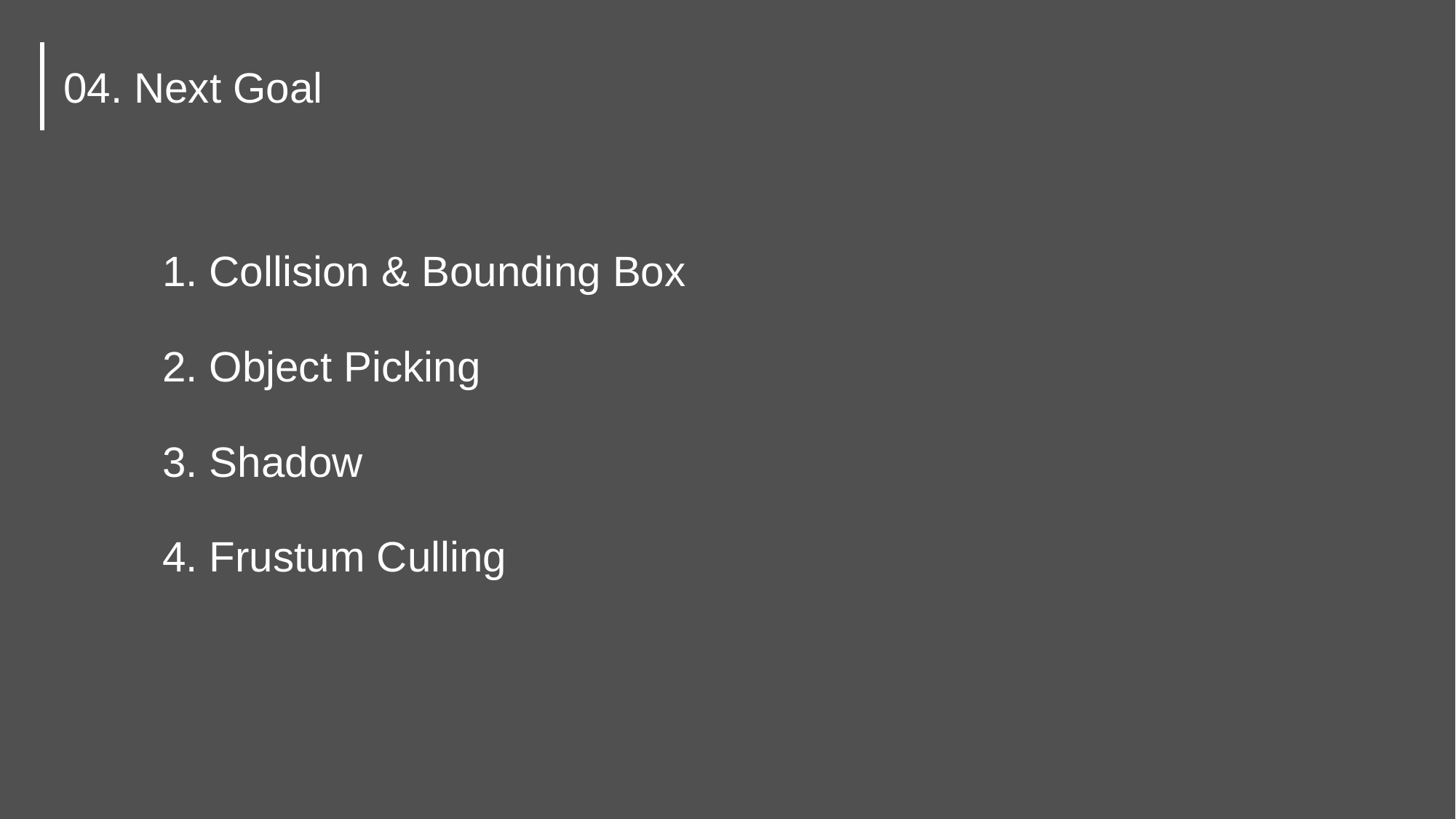

04. Next Goal
1. Collision & Bounding Box
2. Object Picking
3. Shadow
4. Frustum Culling